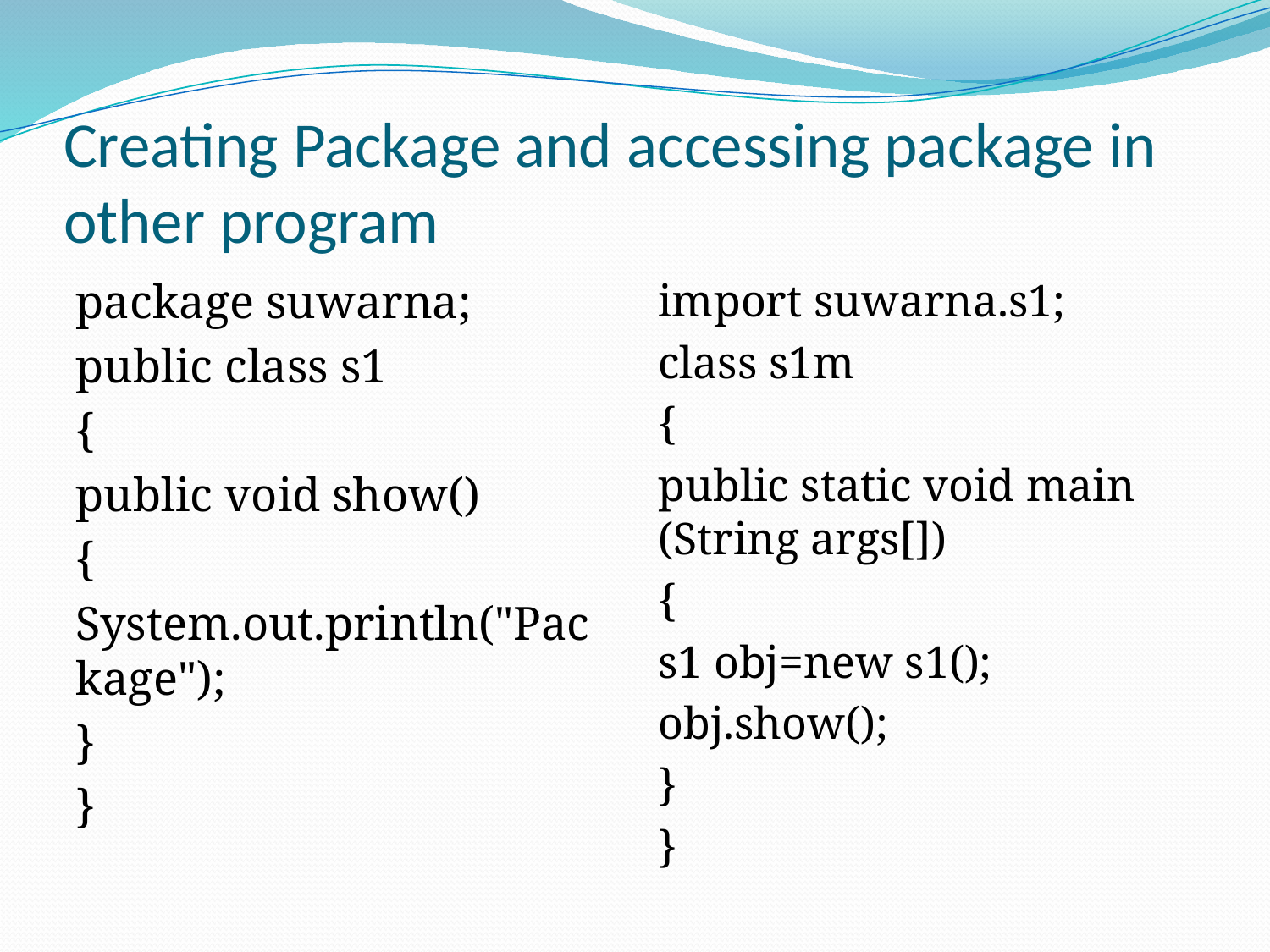

# Creating Package and accessing package in other program
package suwarna;
public class s1
{
public void show()
{
System.out.println("Package");
}
}

import suwarna.s1;
class s1m
{
public static void main (String args[])
{
s1 obj=new s1();
obj.show();
}
}